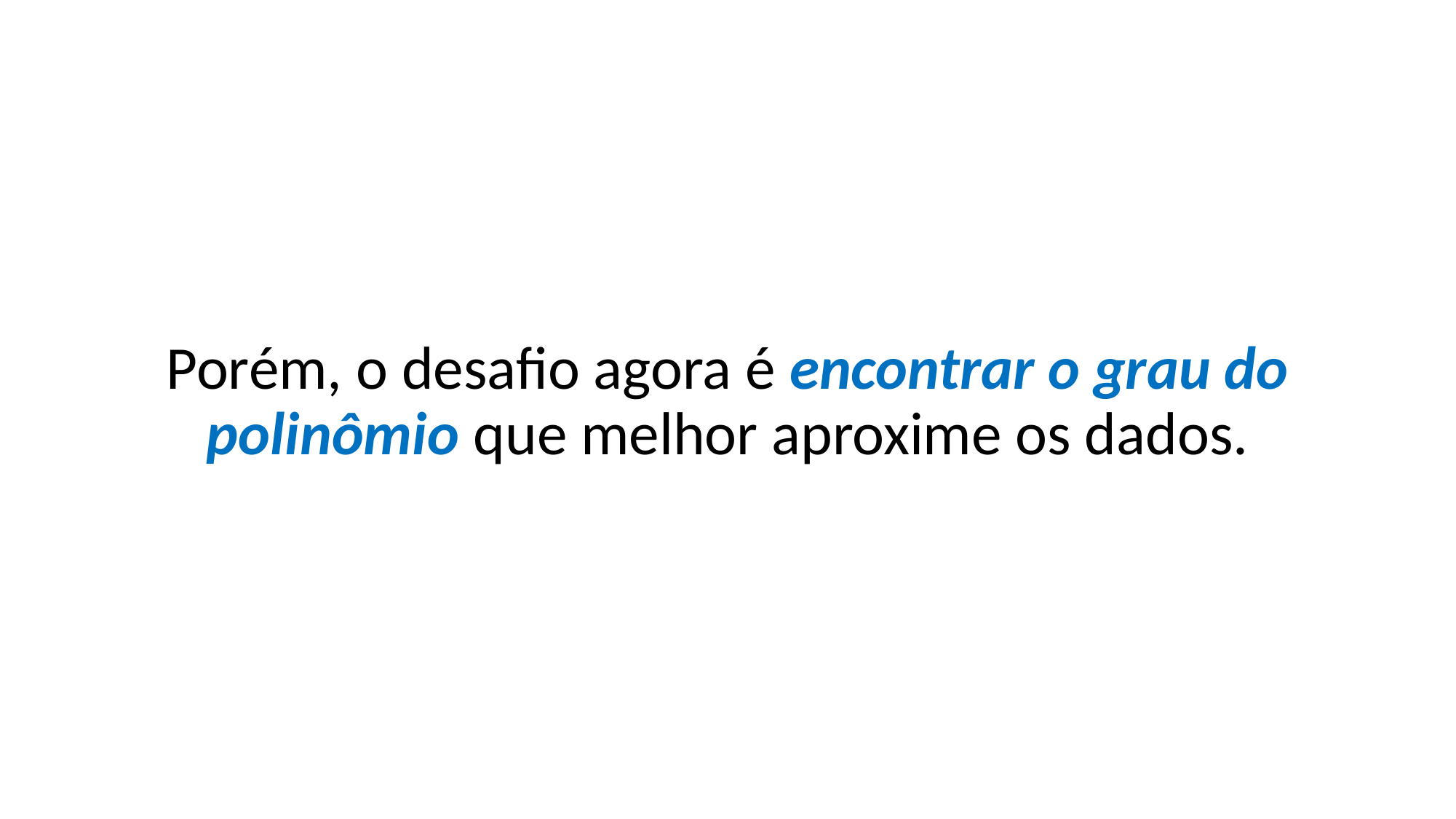

Porém, o desafio agora é encontrar o grau do polinômio que melhor aproxime os dados.